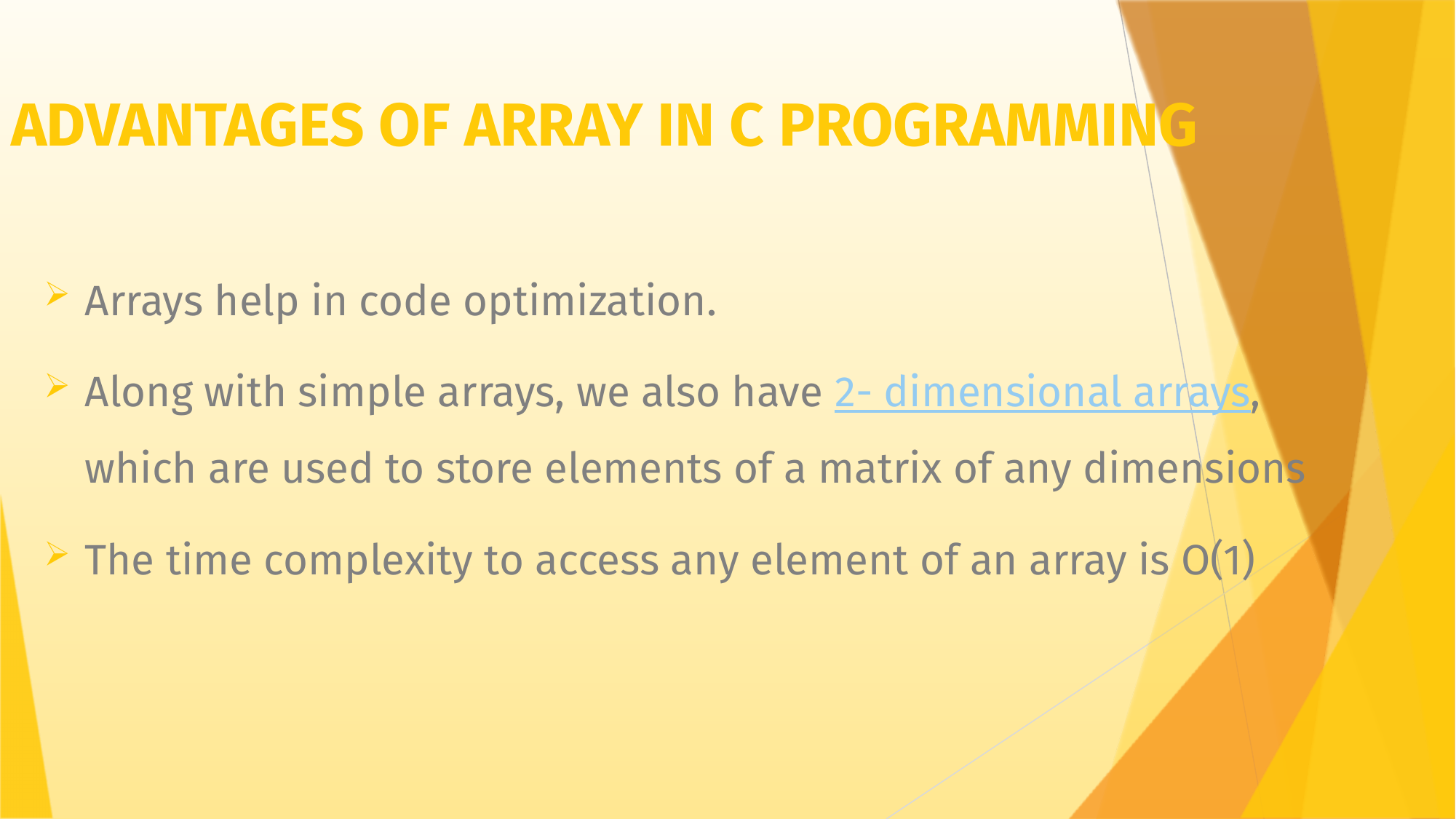

# ADVANTAGES OF ARRAY IN C PROGRAMMING
Arrays help in code optimization.
Along with simple arrays, we also have 2- dimensional arrays, which are used to store elements of a matrix of any dimensions
The time complexity to access any element of an array is O(1)